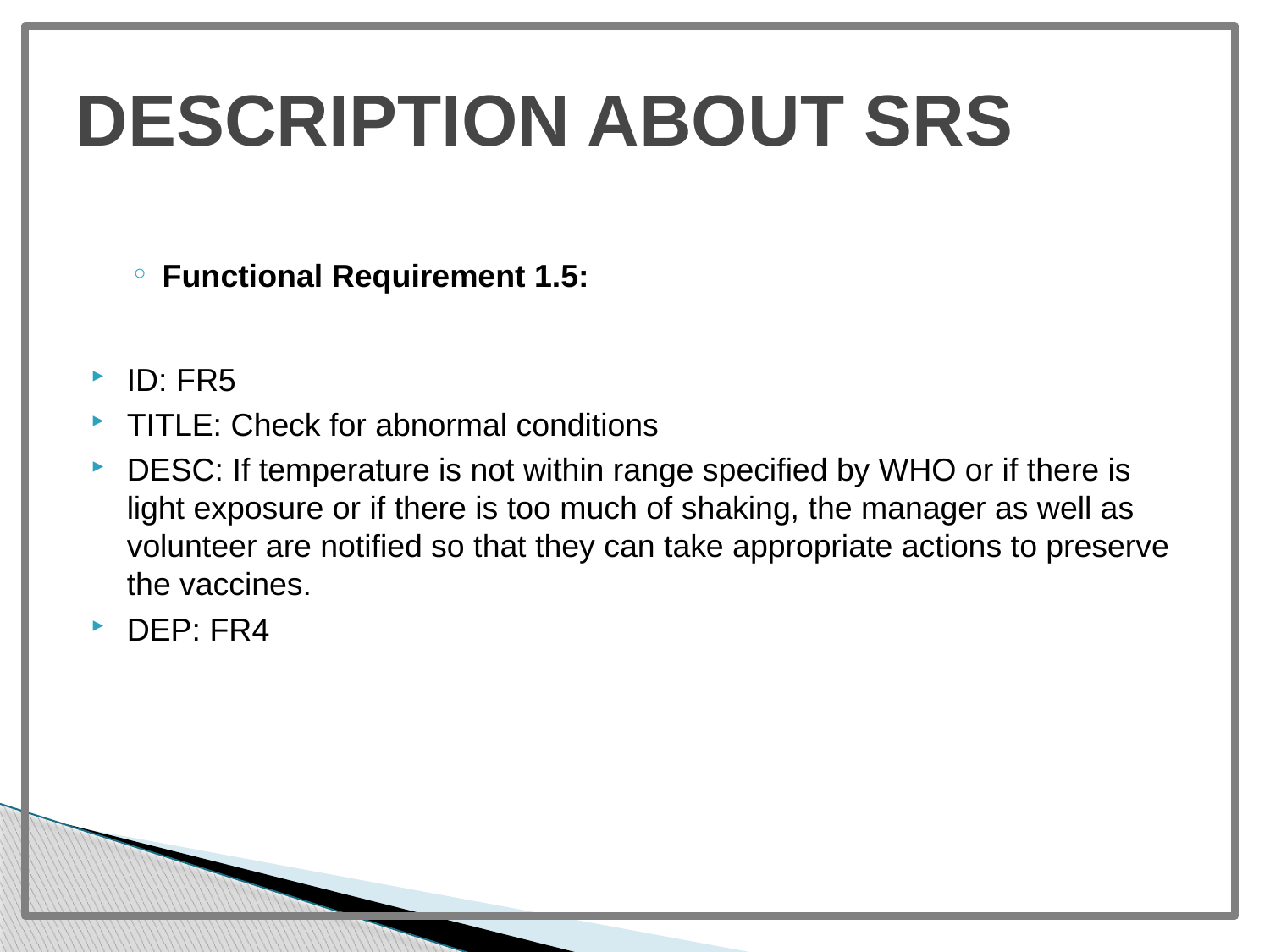

# DESCRIPTION ABOUT SRS

Functional Requirement 1.5:

ID: FR5
TITLE: Check for abnormal conditions
DESC: If temperature is not within range specified by WHO or if there is light exposure or if there is too much of shaking, the manager as well as volunteer are notified so that they can take appropriate actions to preserve the vaccines.
DEP: FR4